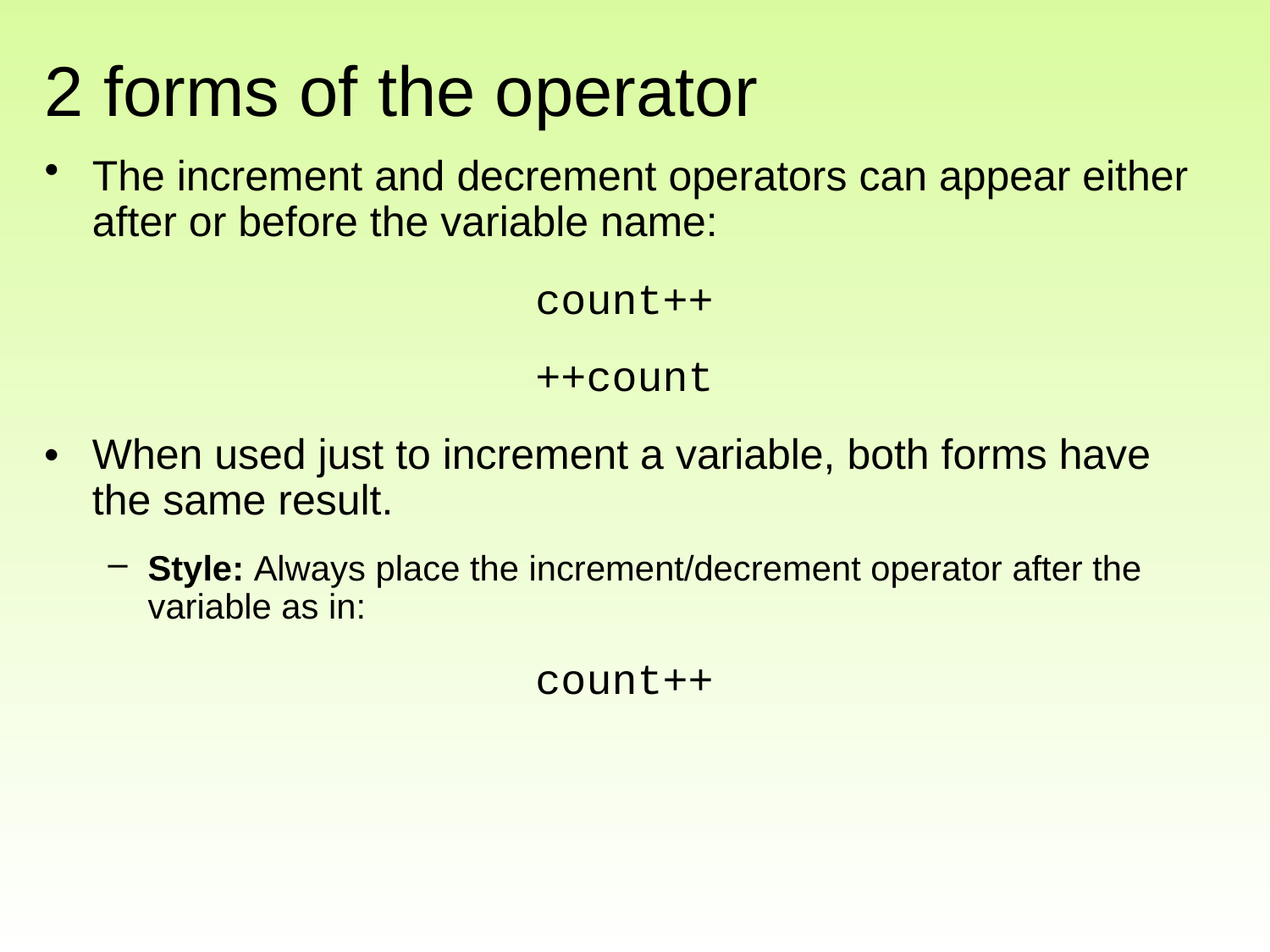

# 2 forms of the operator
The increment and decrement operators can appear either after or before the variable name:
count++
++count
When used just to increment a variable, both forms have the same result.
Style: Always place the increment/decrement operator after the variable as in:
count++